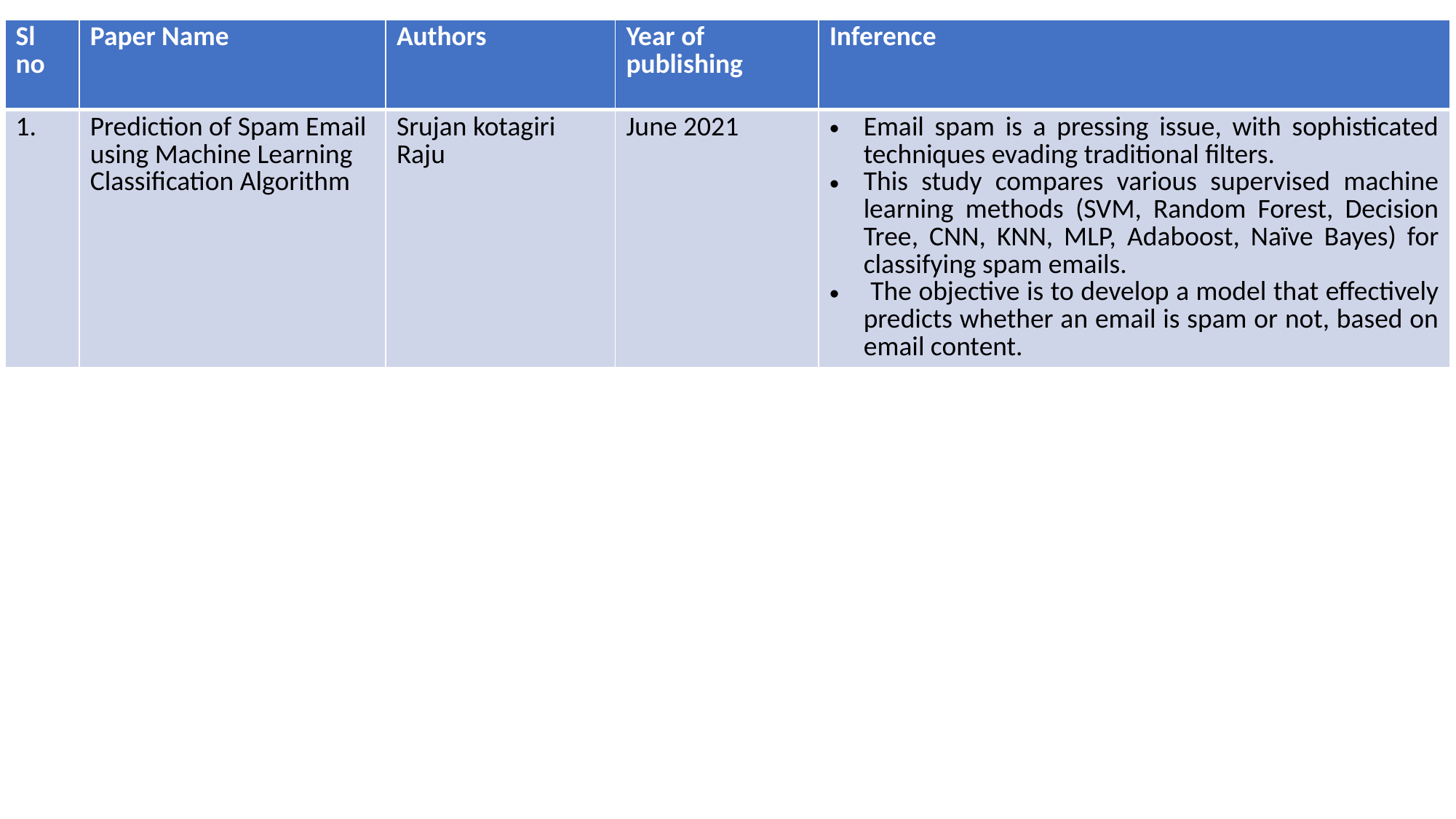

| Sl no | Paper Name | Authors | Year of publishing | Inference |
| --- | --- | --- | --- | --- |
| 1. | Prediction of Spam Email using Machine Learning Classification Algorithm | Srujan kotagiri Raju | June 2021 | Email spam is a pressing issue, with sophisticated techniques evading traditional filters. This study compares various supervised machine learning methods (SVM, Random Forest, Decision Tree, CNN, KNN, MLP, Adaboost, Naïve Bayes) for classifying spam emails. The objective is to develop a model that effectively predicts whether an email is spam or not, based on email content. |